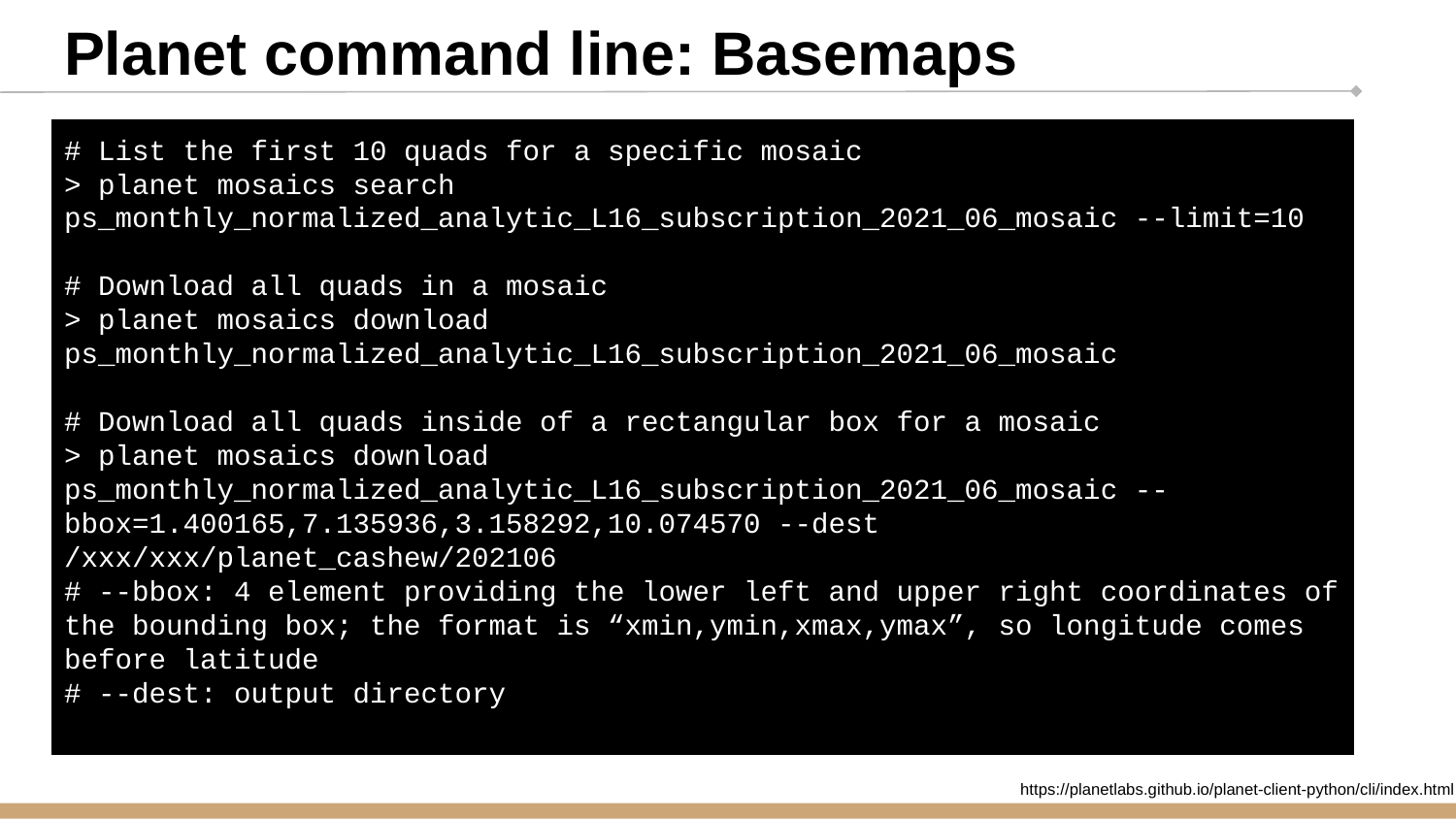

Planet command line: Basemaps
# List the first 10 quads for a specific mosaic
> planet mosaics search ps_monthly_normalized_analytic_L16_subscription_2021_06_mosaic --limit=10

# Download all quads in a mosaic
> planet mosaics download ps_monthly_normalized_analytic_L16_subscription_2021_06_mosaic

# Download all quads inside of a rectangular box for a mosaic
> planet mosaics download ps_monthly_normalized_analytic_L16_subscription_2021_06_mosaic --bbox=1.400165,7.135936,3.158292,10.074570 --dest /xxx/xxx/planet_cashew/202106
# --bbox: 4 element providing the lower left and upper right coordinates of the bounding box; the format is “xmin,ymin,xmax,ymax”, so longitude comes before latitude
# --dest: output directory

https://planetlabs.github.io/planet-client-python/cli/index.html